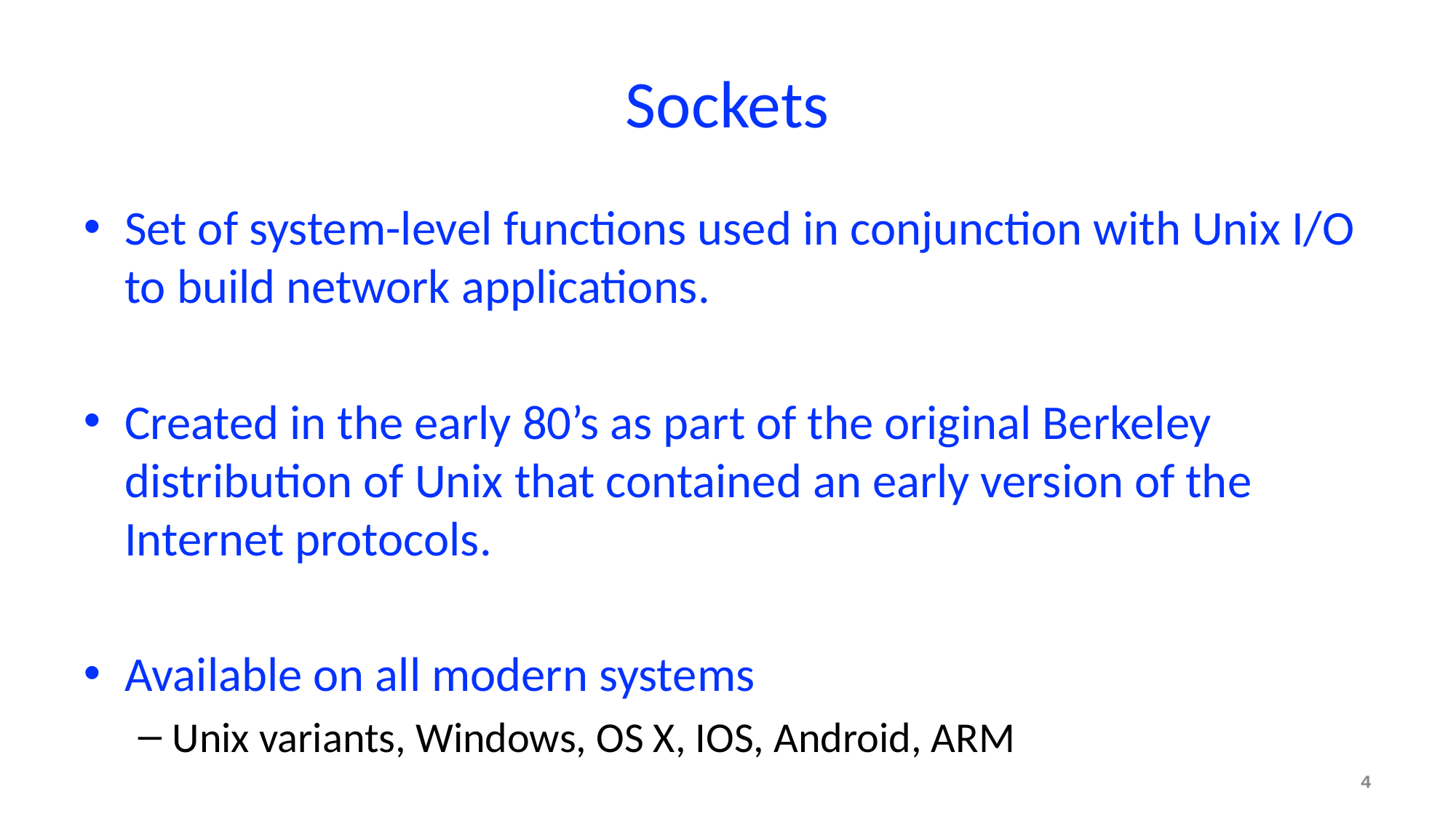

# Sockets
Set of system-level functions used in conjunction with Unix I/O to build network applications.

Created in the early 80’s as part of the original Berkeley distribution of Unix that contained an early version of the Internet protocols.

Available on all modern systems
Unix variants, Windows, OS X, IOS, Android, ARM
4